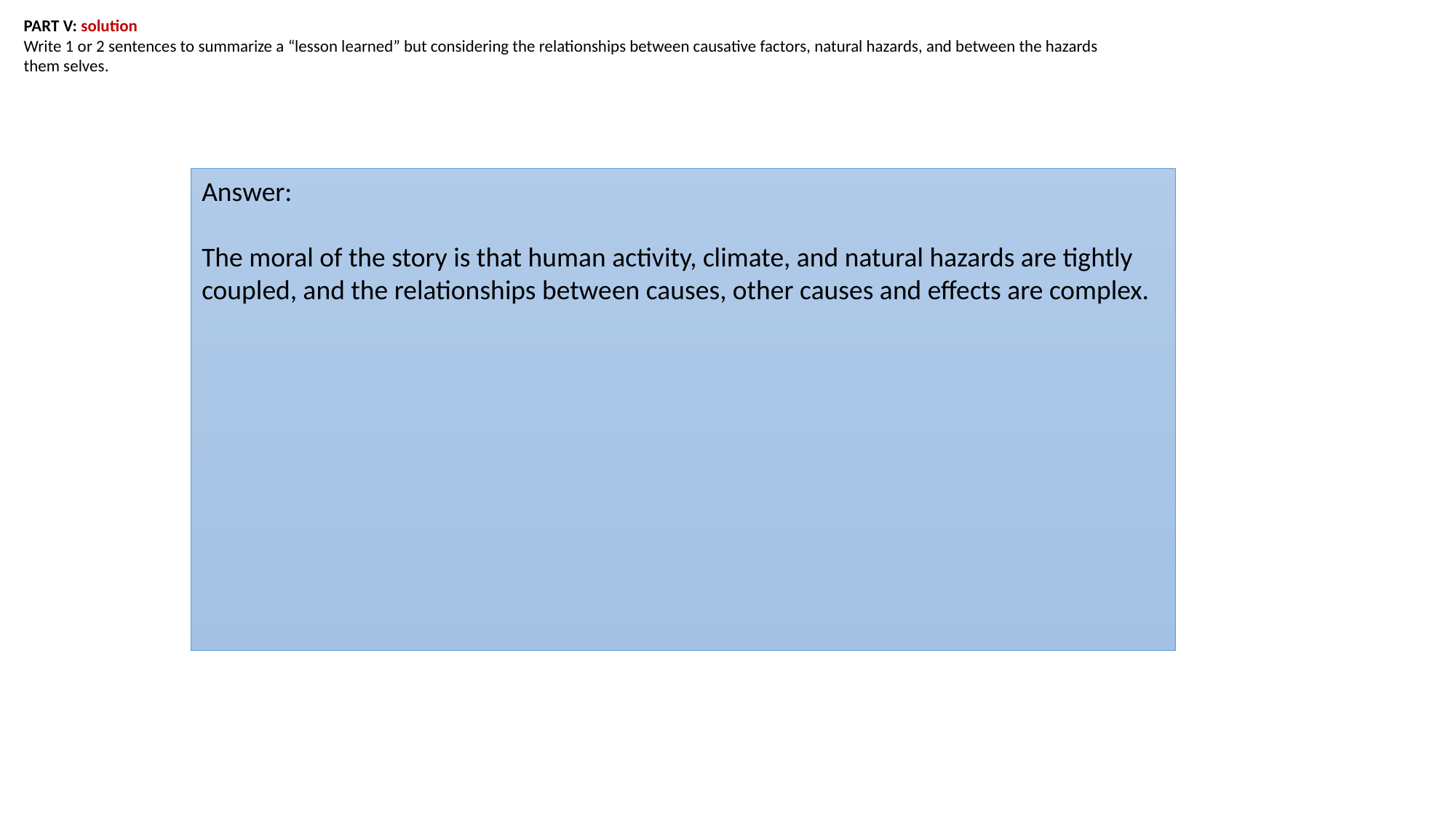

PART V: solution
Write 1 or 2 sentences to summarize a “lesson learned” but considering the relationships between causative factors, natural hazards, and between the hazards them selves.
Answer:

The moral of the story is that human activity, climate, and natural hazards are tightly coupled, and the relationships between causes, other causes and effects are complex.